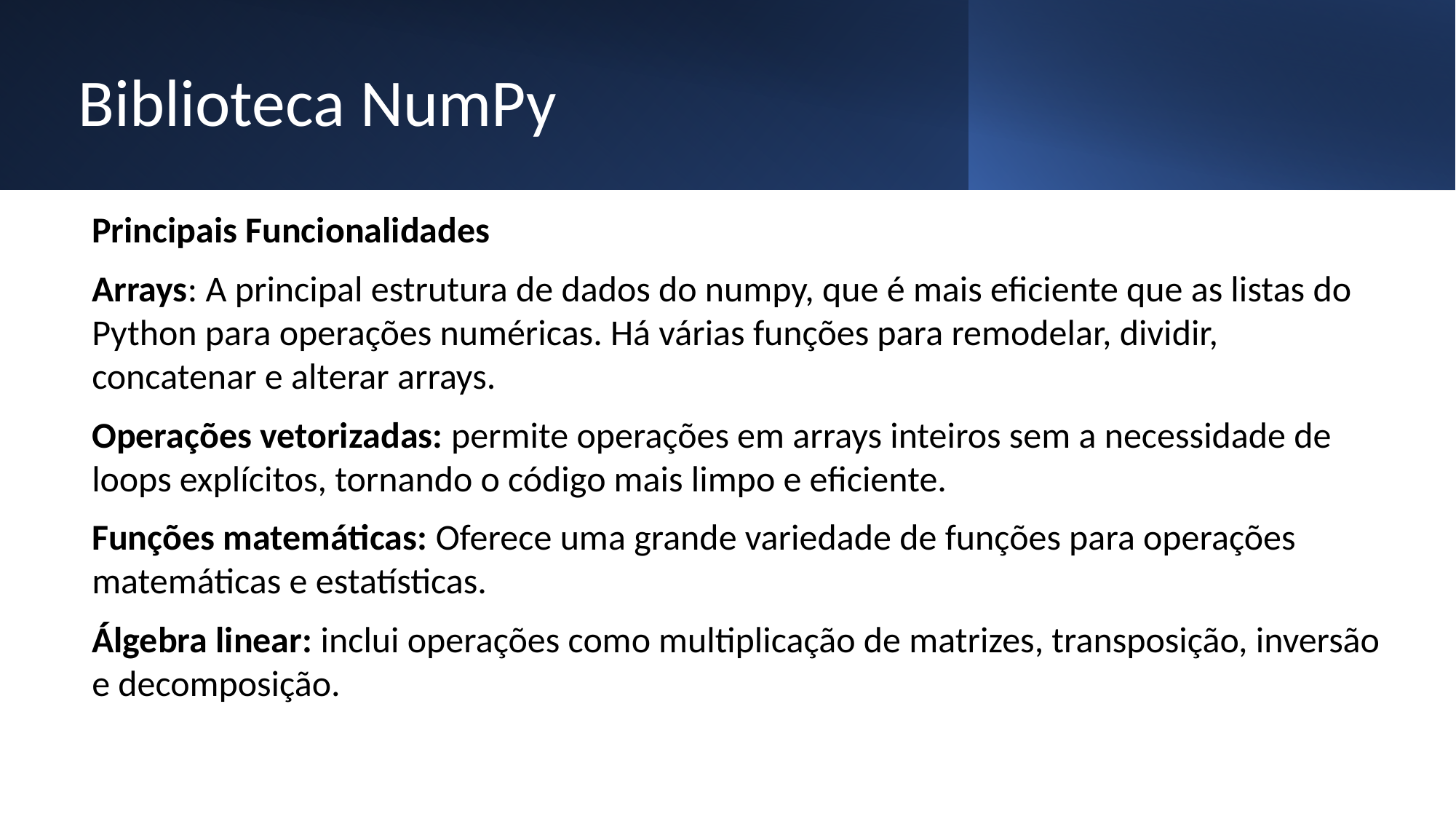

# Biblioteca NumPy
Principais Funcionalidades
Arrays: A principal estrutura de dados do numpy, que é mais eficiente que as listas do Python para operações numéricas. Há várias funções para remodelar, dividir, concatenar e alterar arrays.
Operações vetorizadas: permite operações em arrays inteiros sem a necessidade de loops explícitos, tornando o código mais limpo e eficiente.
Funções matemáticas: Oferece uma grande variedade de funções para operações matemáticas e estatísticas.
Álgebra linear: inclui operações como multiplicação de matrizes, transposição, inversão e decomposição.